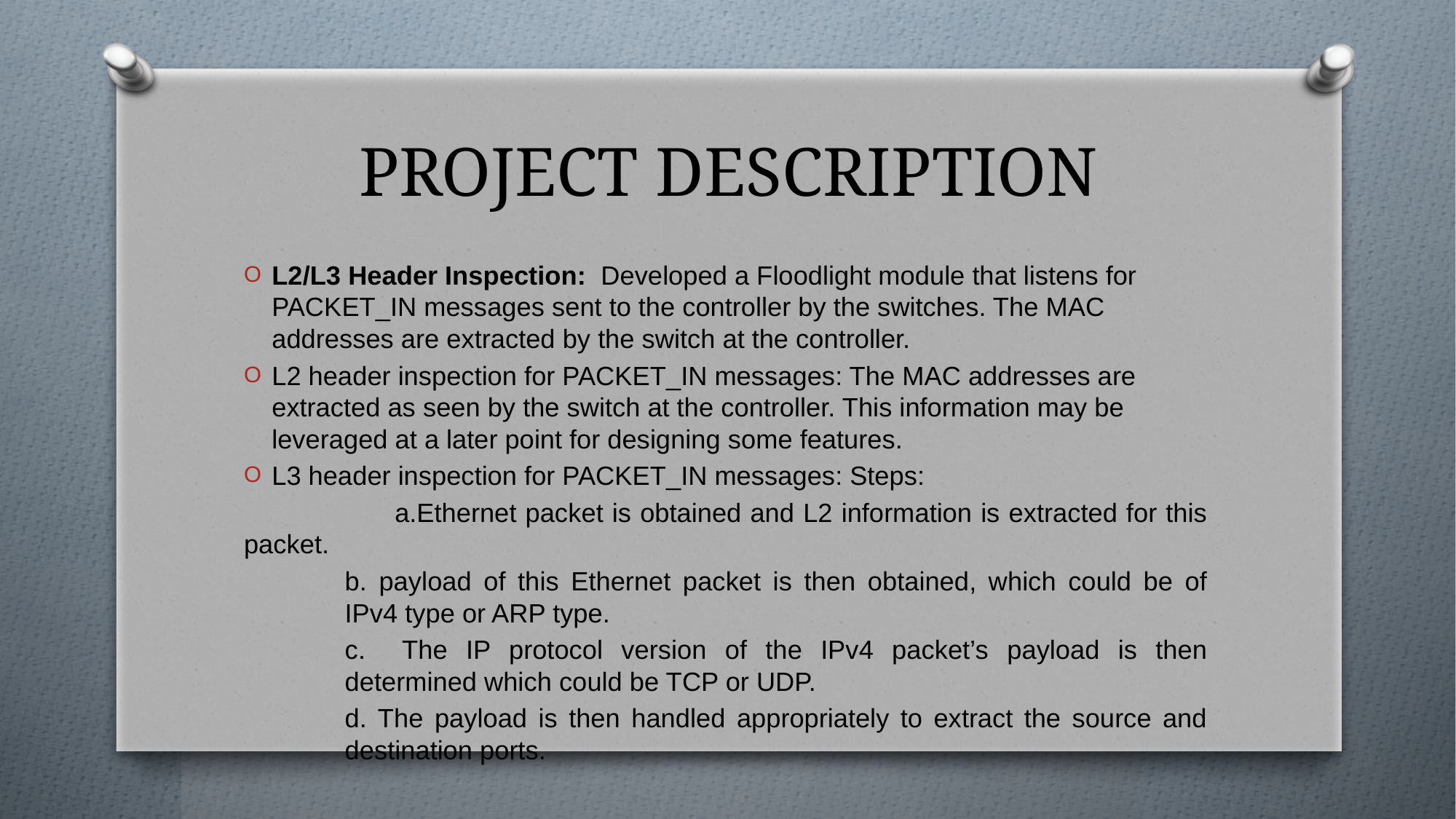

# PROJECT DESCRIPTION
L2/L3 Header Inspection:  Developed a Floodlight module that listens for PACKET_IN messages sent to the controller by the switches. The MAC addresses are extracted by the switch at the controller.
L2 header inspection for PACKET_IN messages: The MAC addresses are extracted as seen by the switch at the controller. This information may be leveraged at a later point for designing some features.
L3 header inspection for PACKET_IN messages: Steps:
                 a.Ethernet packet is obtained and L2 information is extracted for this packet.
b. payload of this Ethernet packet is then obtained, which could be of IPv4 type or ARP type.
c.  The IP protocol version of the IPv4 packet’s payload is then determined which could be TCP or UDP.
d. The payload is then handled appropriately to extract the source and destination ports.